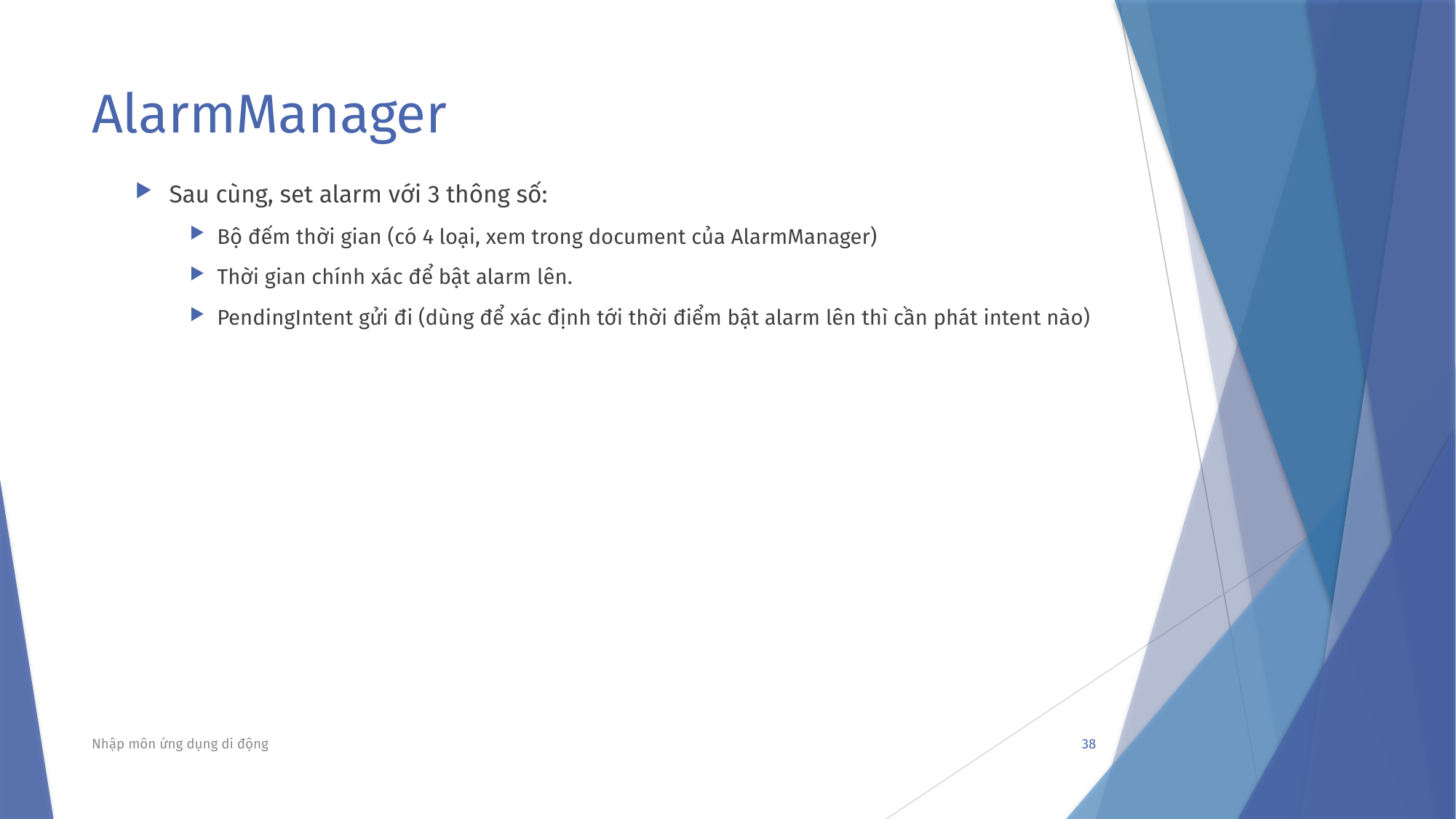

# AlarmManager
Sau cùng, set alarm với 3 thông số:
Bộ đếm thời gian (có 4 loại, xem trong document của AlarmManager)
Thời gian chính xác để bật alarm lên.
PendingIntent gửi đi (dùng để xác định tới thời điểm bật alarm lên thì cần phát intent nào)

Nhập môn ứng dụng di động
38